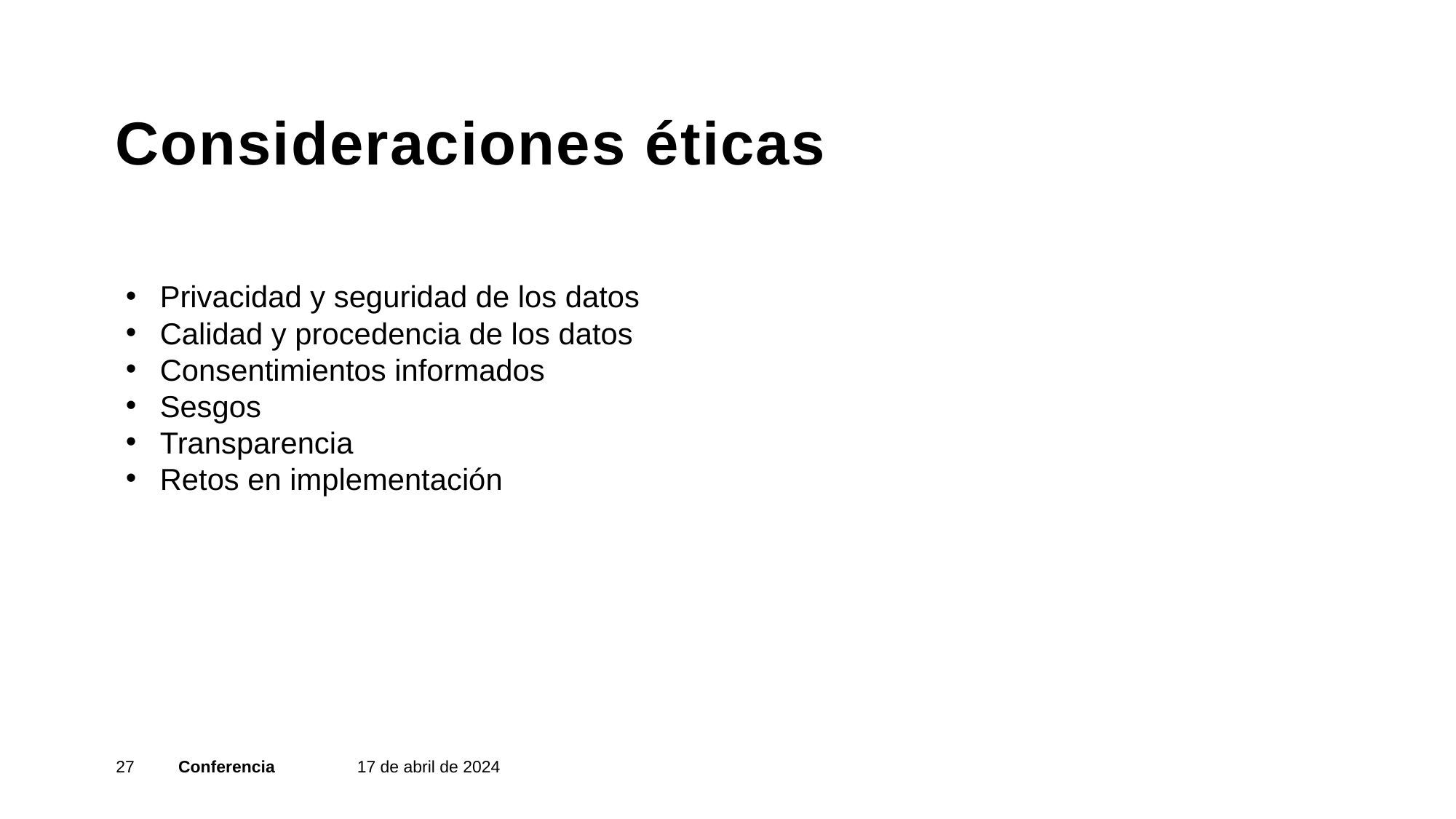

# Consideraciones éticas
Privacidad y seguridad de los datos
Calidad y procedencia de los datos
Consentimientos informados
Sesgos
Transparencia
Retos en implementación
27
Conferencia
17 de abril de 2024